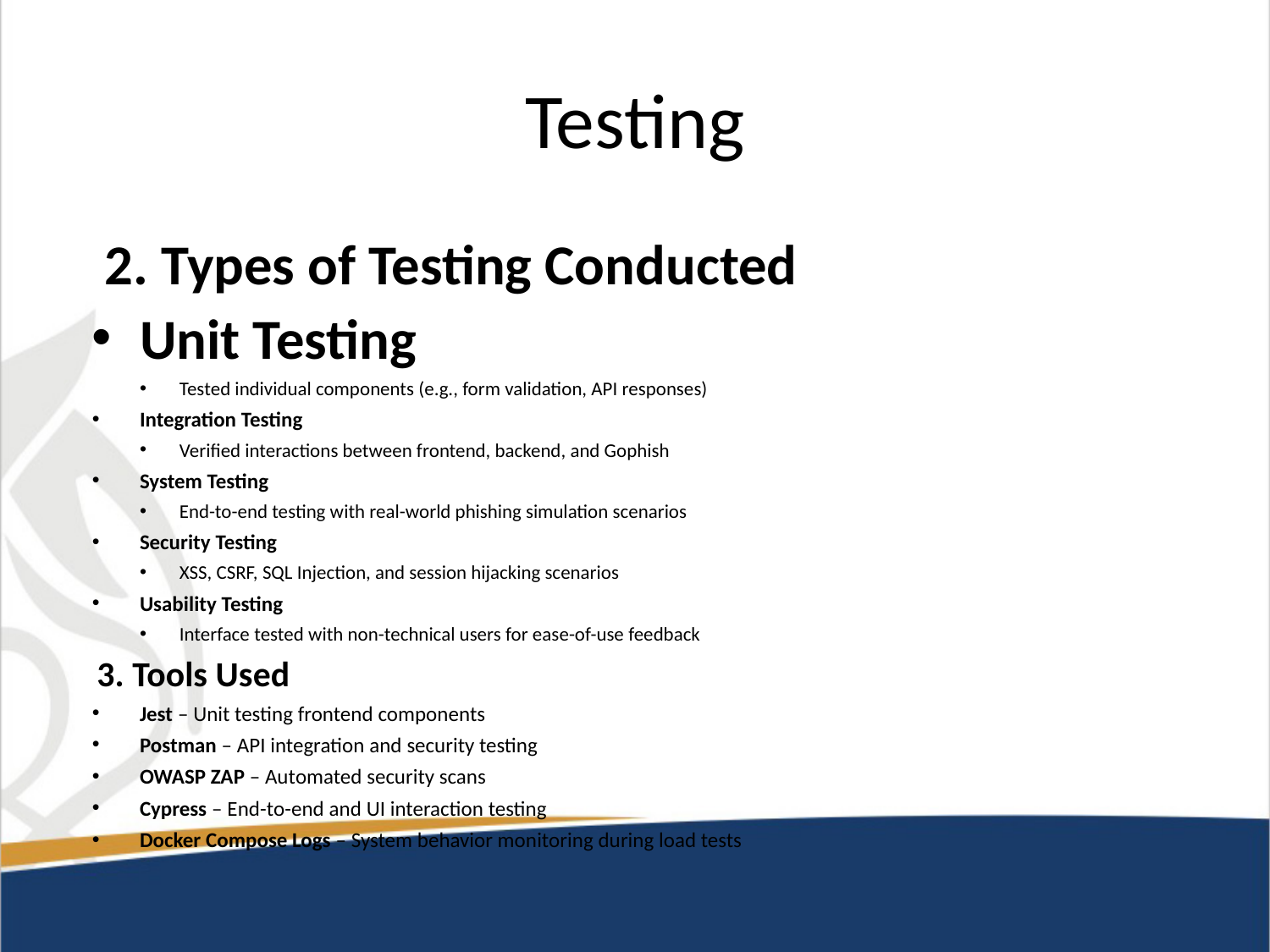

# Testing
 2. Types of Testing Conducted
Unit Testing
Tested individual components (e.g., form validation, API responses)
Integration Testing
Verified interactions between frontend, backend, and Gophish
System Testing
End-to-end testing with real-world phishing simulation scenarios
Security Testing
XSS, CSRF, SQL Injection, and session hijacking scenarios
Usability Testing
Interface tested with non-technical users for ease-of-use feedback
 3. Tools Used
Jest – Unit testing frontend components
Postman – API integration and security testing
OWASP ZAP – Automated security scans
Cypress – End-to-end and UI interaction testing
Docker Compose Logs – System behavior monitoring during load tests